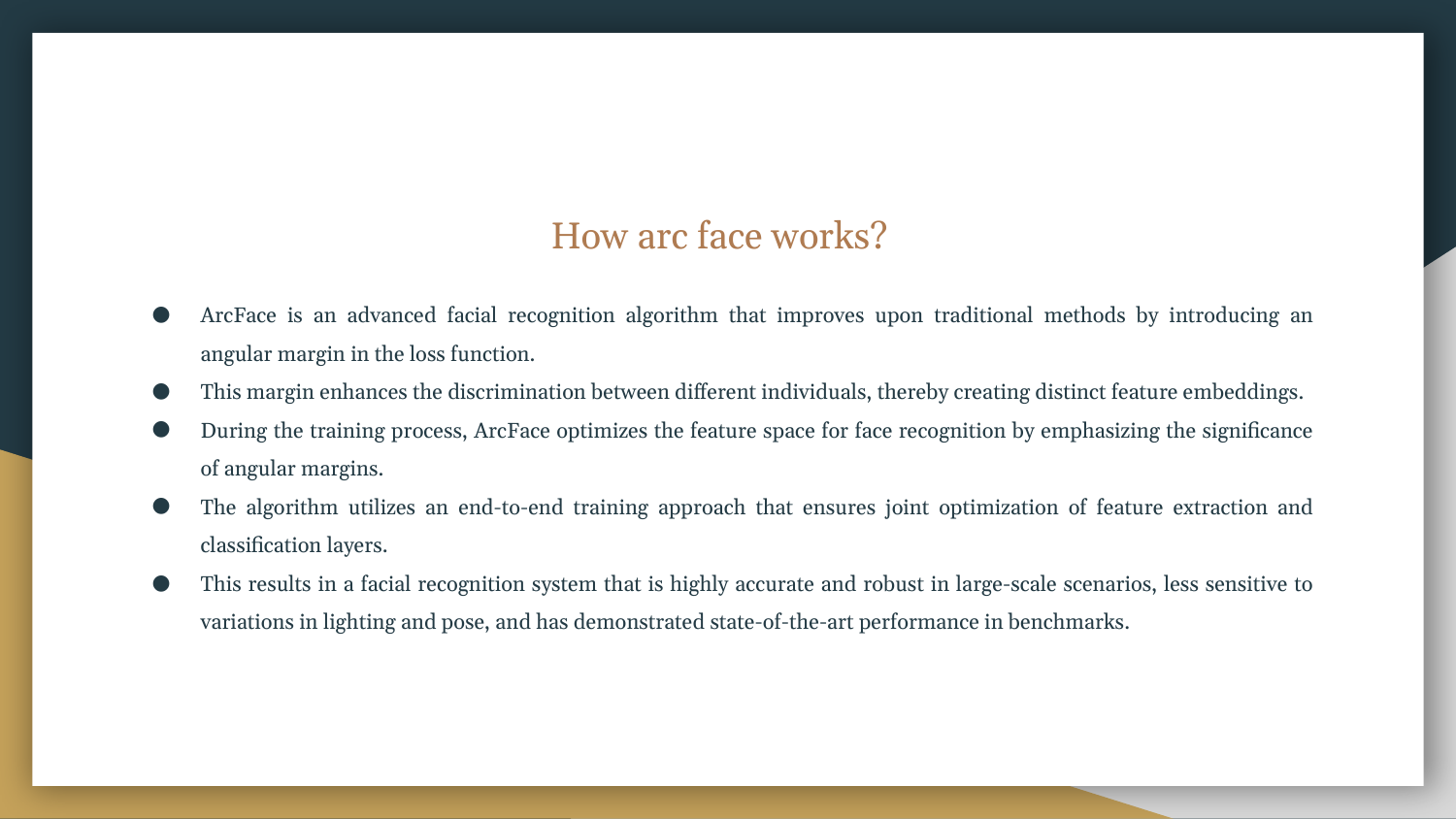

# How arc face works?
ArcFace is an advanced facial recognition algorithm that improves upon traditional methods by introducing an angular margin in the loss function.
This margin enhances the discrimination between different individuals, thereby creating distinct feature embeddings.
During the training process, ArcFace optimizes the feature space for face recognition by emphasizing the significance of angular margins.
The algorithm utilizes an end-to-end training approach that ensures joint optimization of feature extraction and classification layers.
This results in a facial recognition system that is highly accurate and robust in large-scale scenarios, less sensitive to variations in lighting and pose, and has demonstrated state-of-the-art performance in benchmarks.